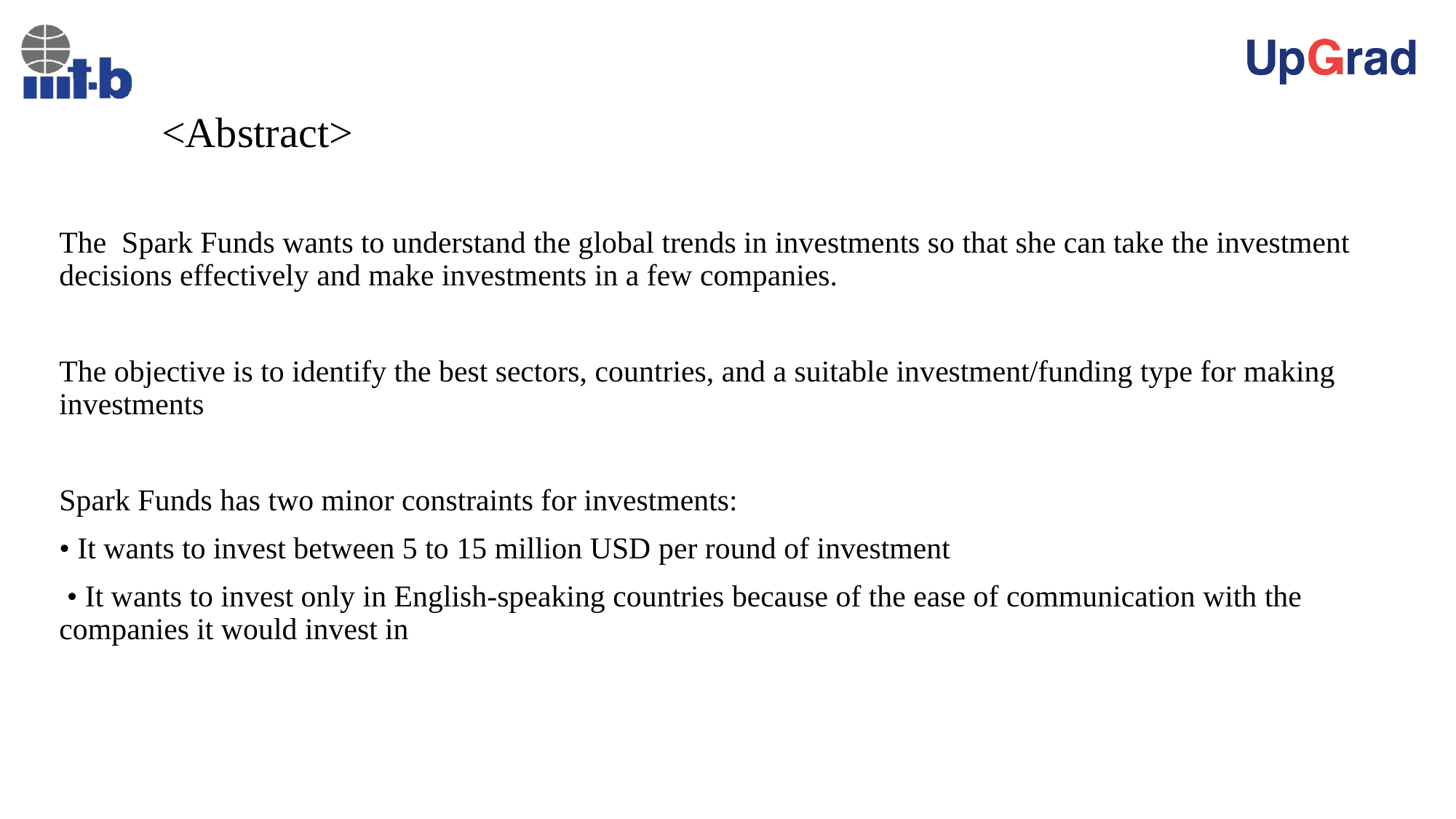

# <Abstract>
The  Spark Funds wants to understand the global trends in investments so that she can take the investment decisions effectively and make investments in a few companies.

The objective is to identify the best sectors, countries, and a suitable investment/funding type for making investments

Spark Funds has two minor constraints for investments:
• It wants to invest between 5 to 15 million USD per round of investment
 • It wants to invest only in English-speaking countries because of the ease of communication with the companies it would invest in